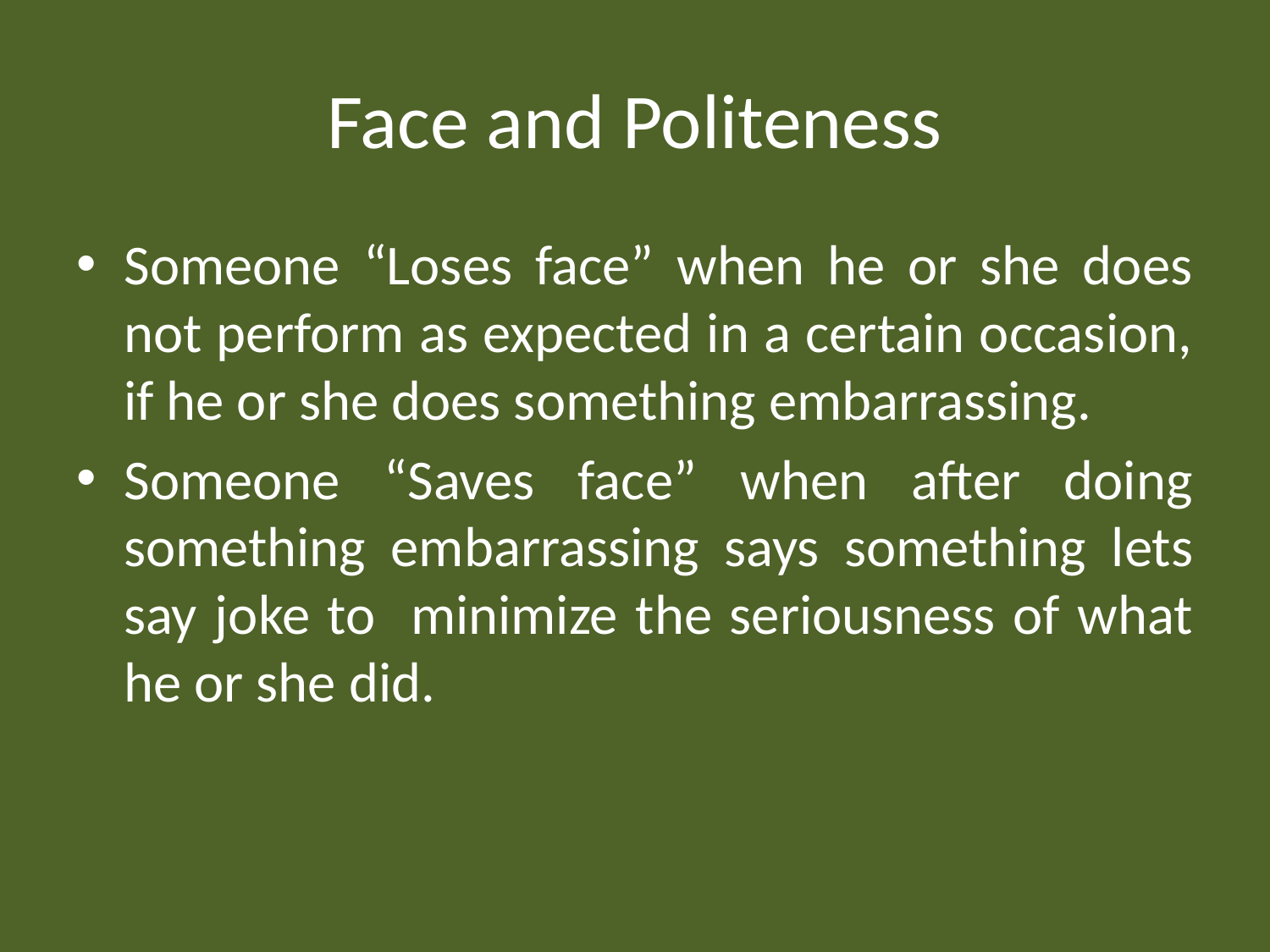

# Face and Politeness
Someone “Loses face” when he or she does not perform as expected in a certain occasion, if he or she does something embarrassing.
Someone “Saves face” when after doing something embarrassing says something lets say joke to  minimize the seriousness of what he or she did.